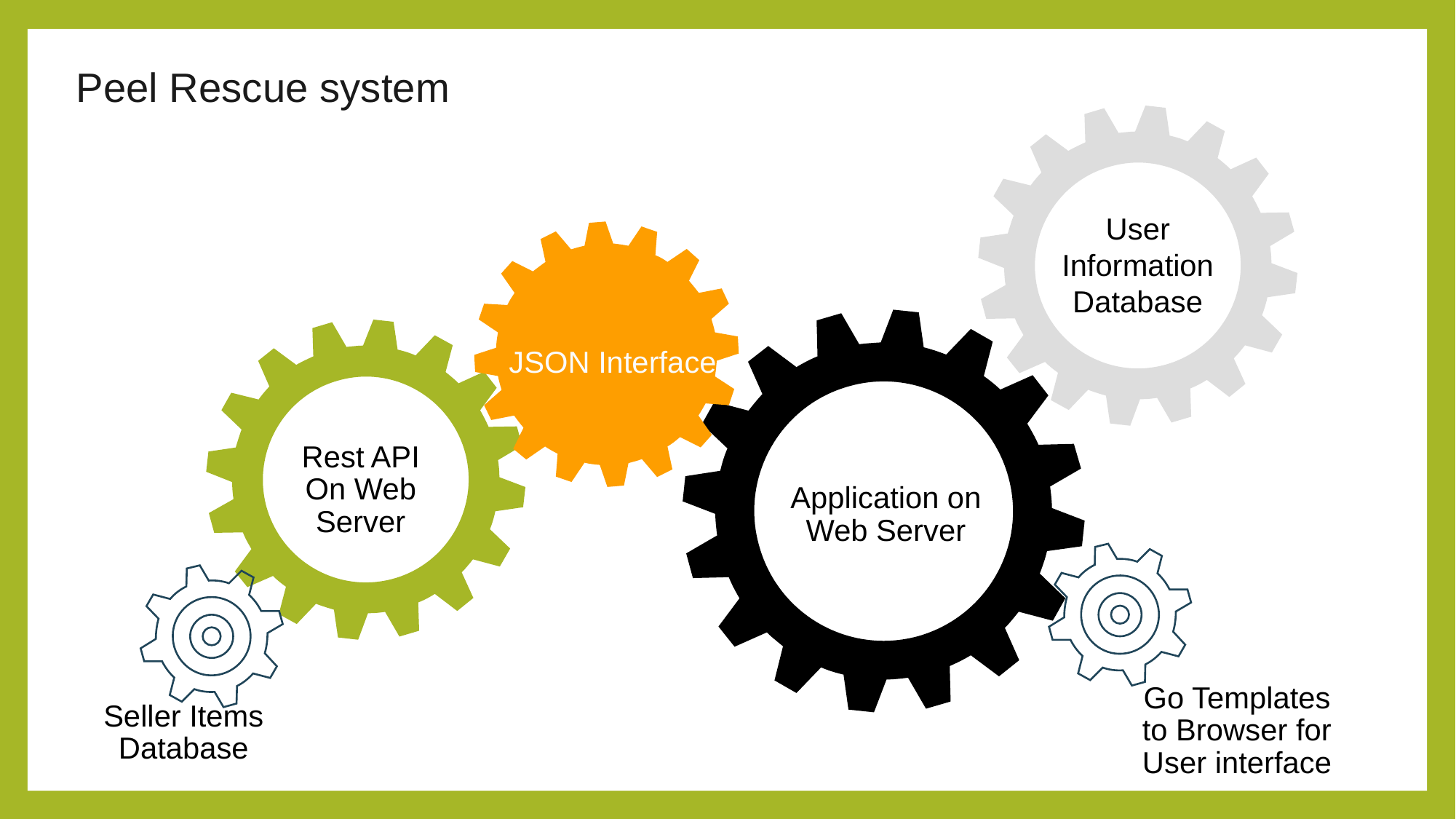

Peel Rescue system

User Information
Database

JSON Interface

Rest API
On Web Server

Application on Web Server

Go Templates to Browser for User interface

Seller Items Database